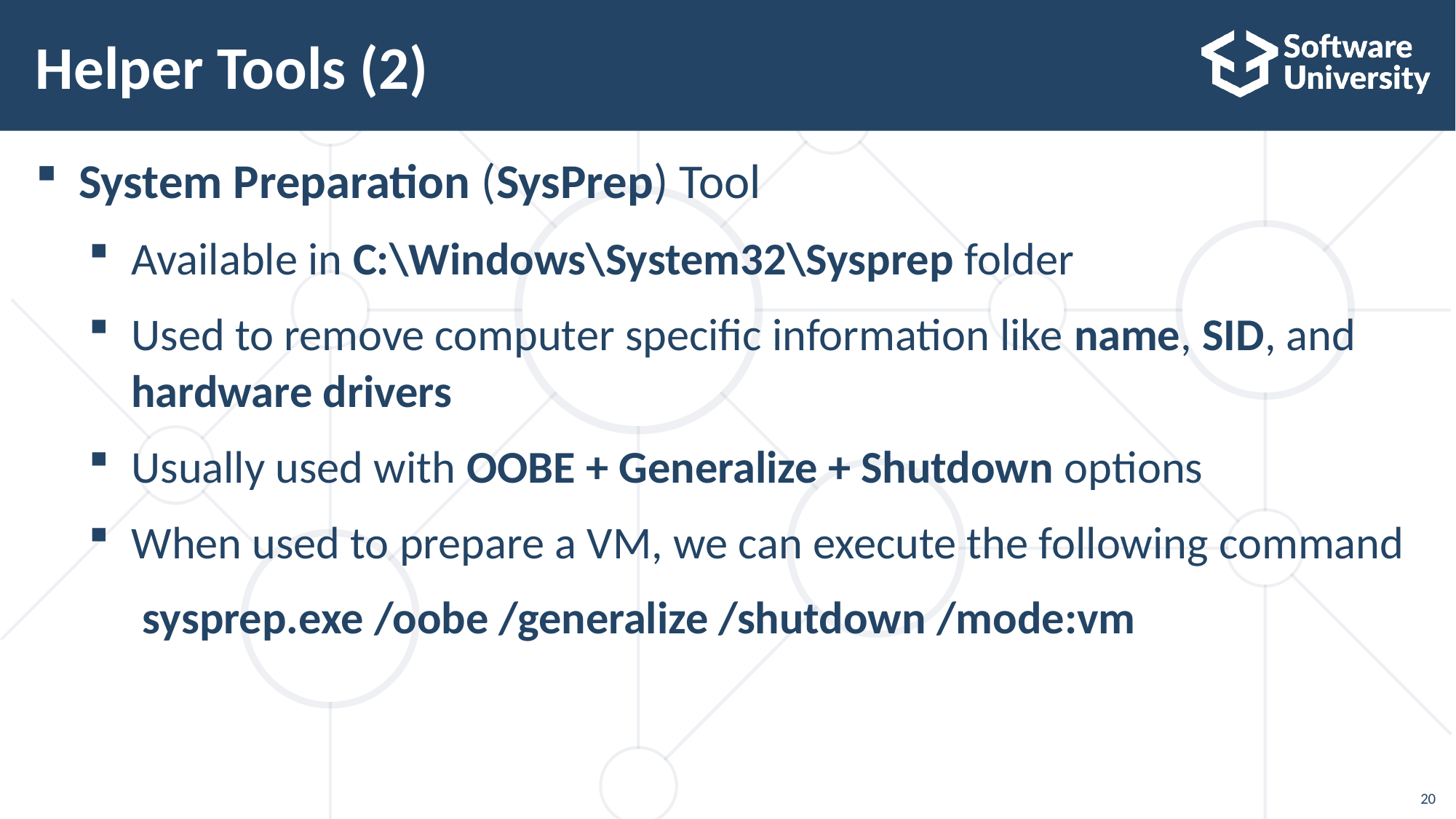

# Helper Tools (2)
System Preparation (SysPrep) Tool
Available in C:\Windows\System32\Sysprep folder
Used to remove computer specific information like name, SID, and hardware drivers
Usually used with OOBE + Generalize + Shutdown options
When used to prepare a VM, we can execute the following command
sysprep.exe /oobe /generalize /shutdown /mode:vm
20